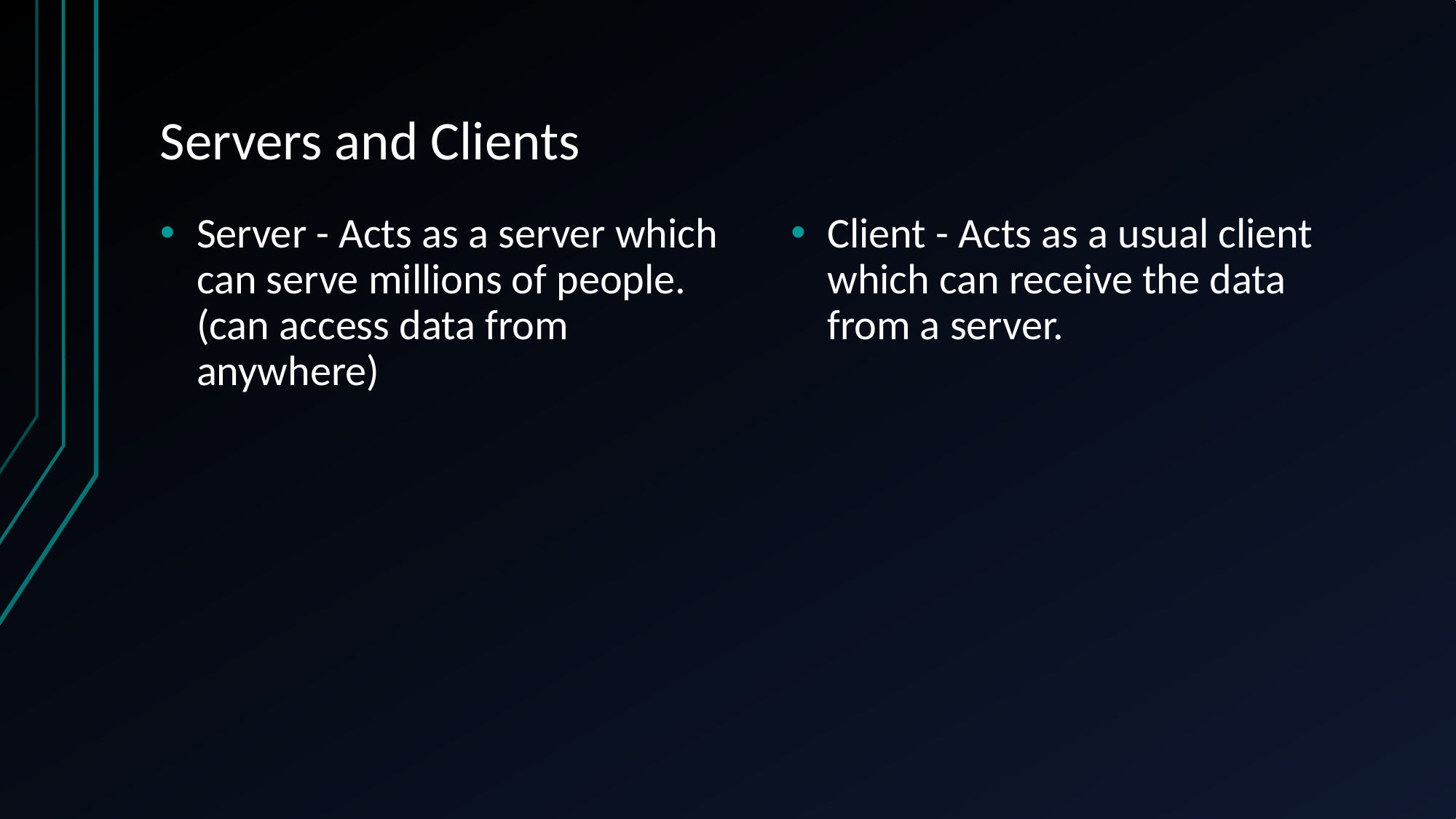

# Servers and Clients
Server - Acts as a server which can serve millions of people.(can access data from anywhere)

Client - Acts as a usual client which can receive the data from a server.